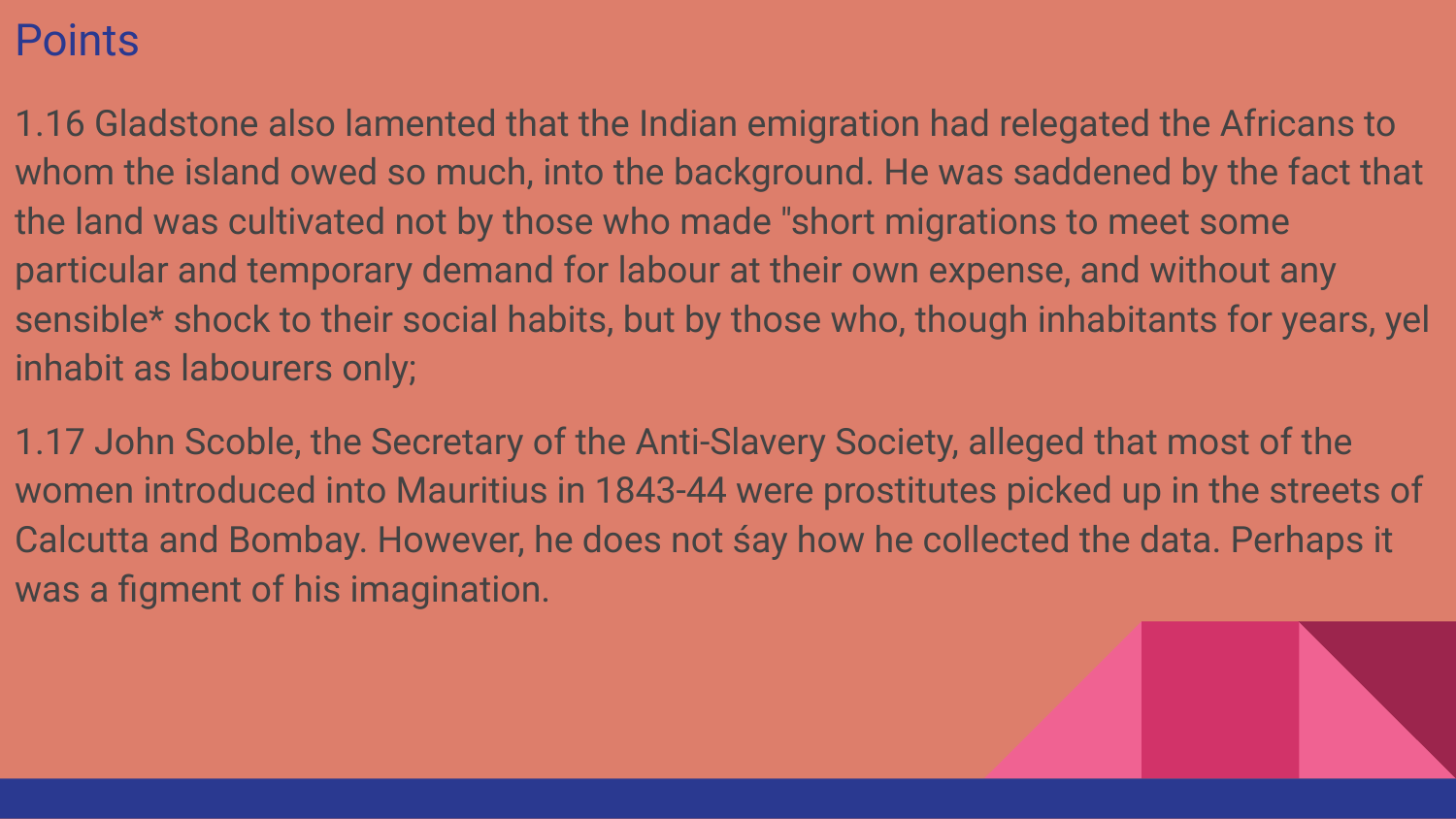

# Points
1.16 Gladstone also lamented that the Indian emigration had relegated the Africans to whom the island owed so much, into the background. He was saddened by the fact that the land was cultivated not by those who made "short migrations to meet some particular and temporary demand for labour at their own expense, and without any sensible* shock to their social habits, but by those who, though inhabitants for years, yel inhabit as labourers only;
1.17 John Scoble, the Secretary of the Anti-Slavery Society, alleged that most of the women introduced into Mauritius in 1843-44 were prostitutes picked up in the streets of Calcutta and Bombay. However, he does not śay how he collected the data. Perhaps it was a figment of his imagination.